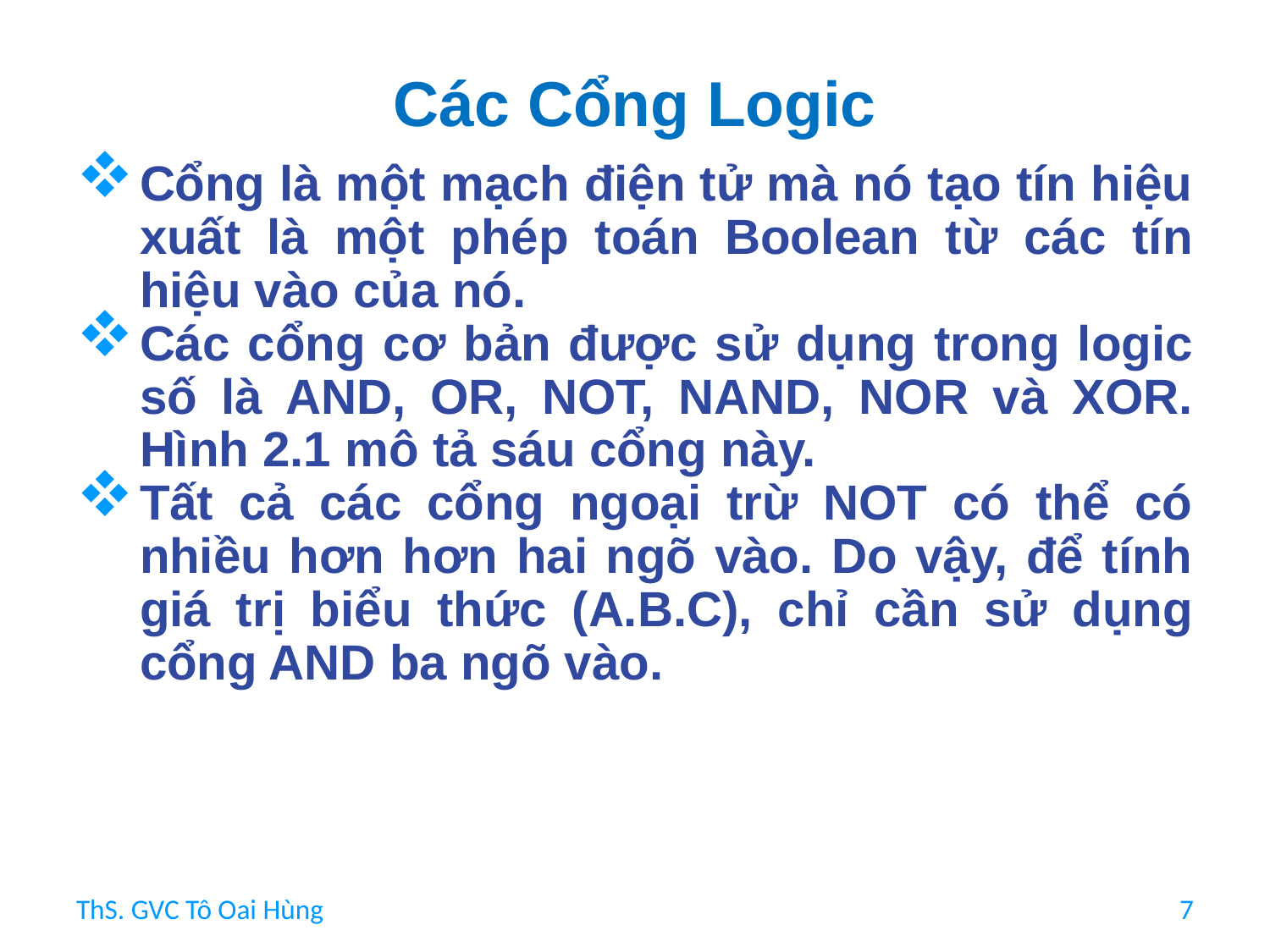

# Các Cổng Logic
Cổng là một mạch điện tử mà nó tạo tín hiệu xuất là một phép toán Boolean từ các tín hiệu vào của nó.
Các cổng cơ bản được sử dụng trong logic số là AND, OR, NOT, NAND, NOR và XOR. Hình 2.1 mô tả sáu cổng này.
Tất cả các cổng ngoại trừ NOT có thể có nhiều hơn hơn hai ngõ vào. Do vậy, để tính giá trị biểu thức (A.B.C), chỉ cần sử dụng cổng AND ba ngõ vào.
ThS. GVC Tô Oai Hùng
7